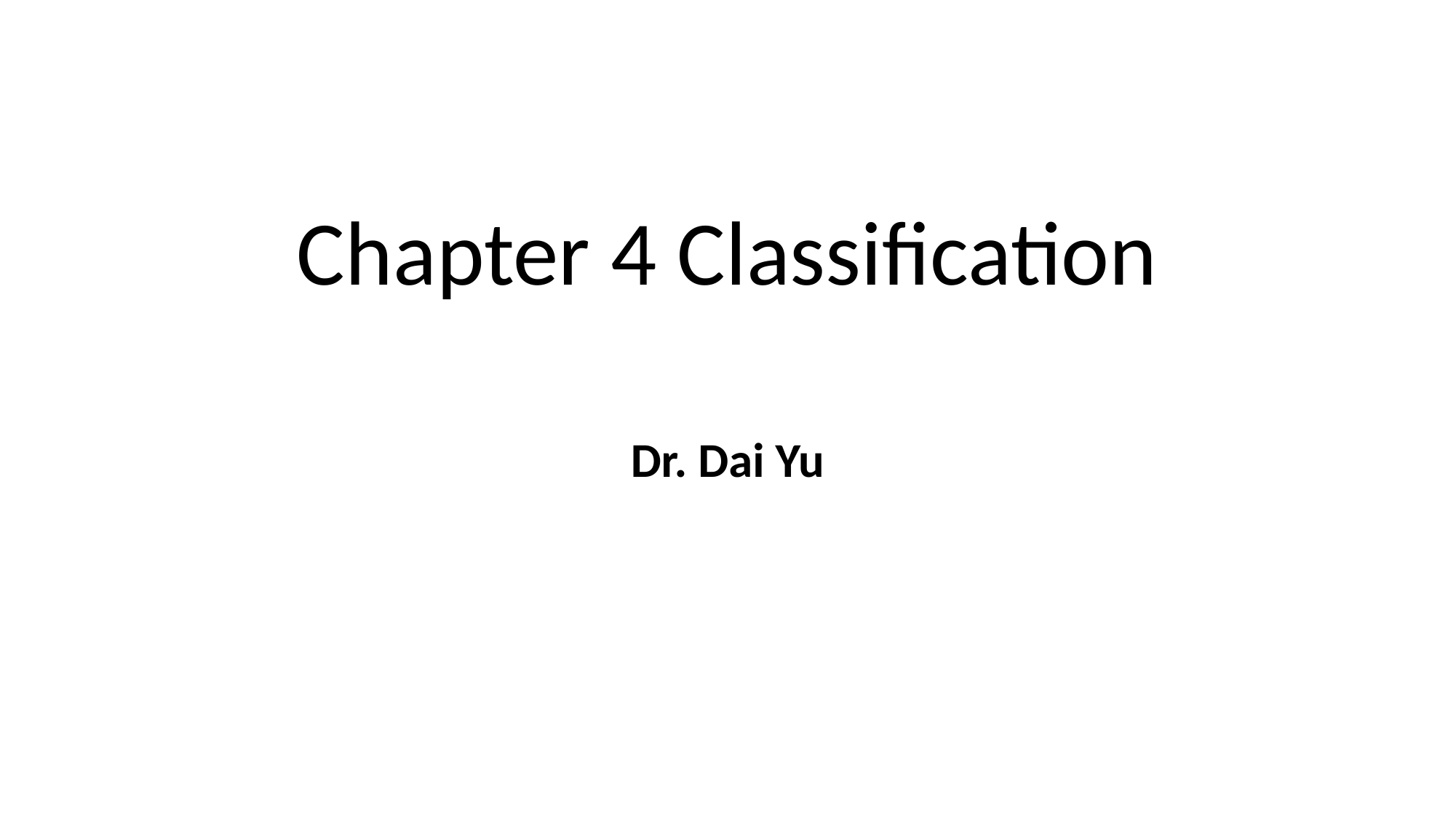

# Chapter 4 Classification
Dr. Dai Yu